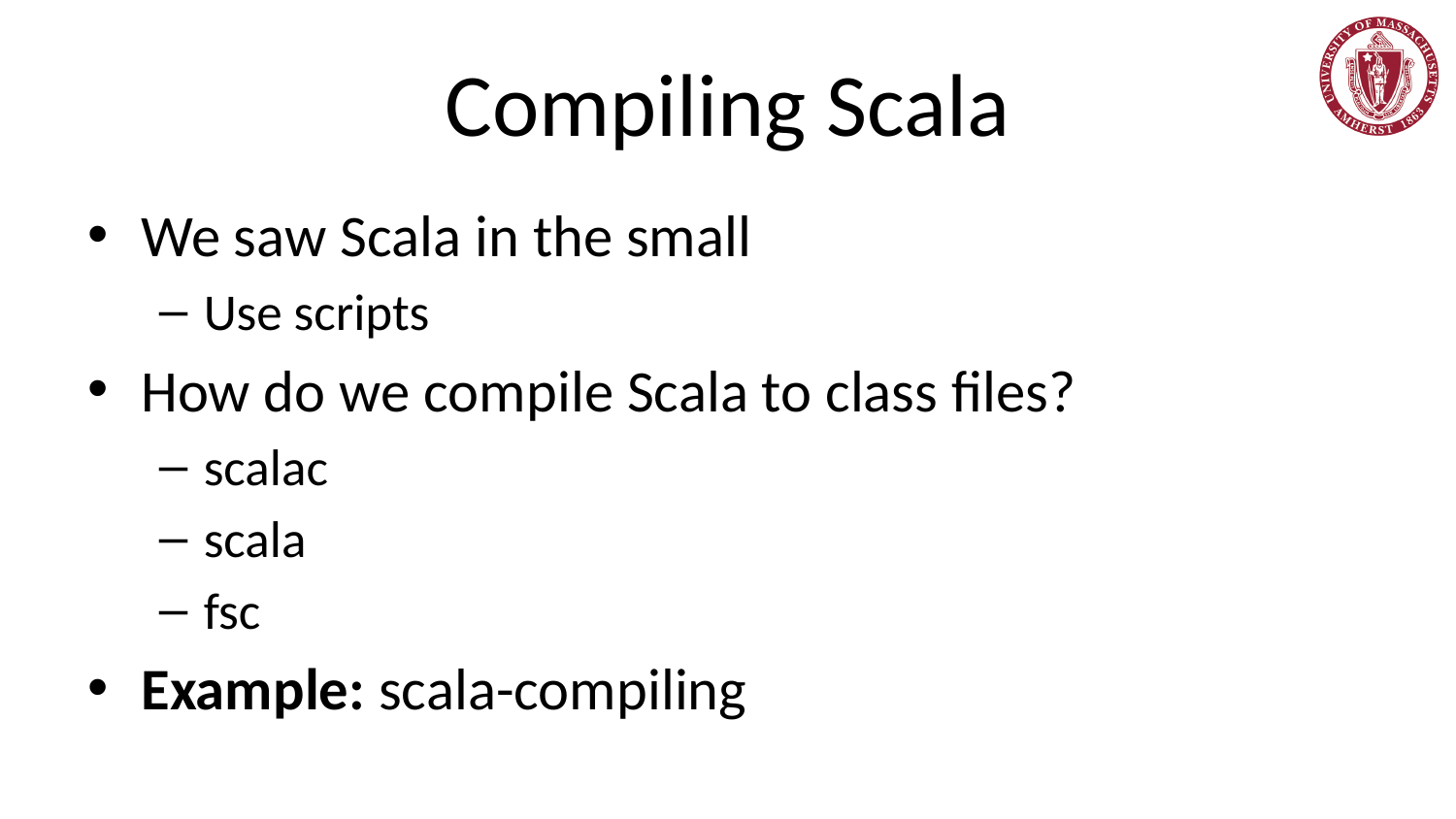

# Compiling Scala
We saw Scala in the small
Use scripts
How do we compile Scala to class files?
scalac
scala
fsc
Example: scala-compiling